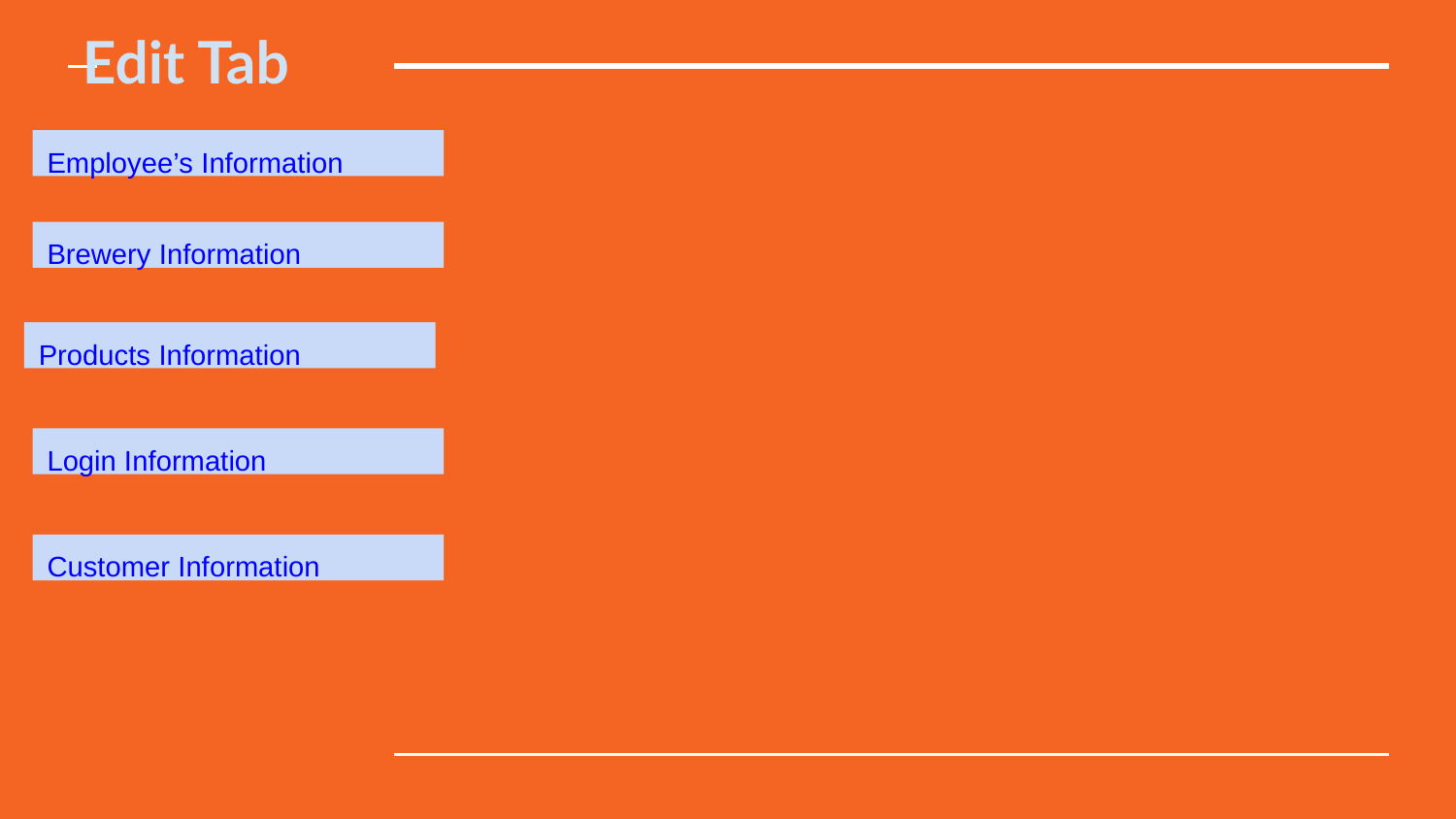

Edit Tab
Employee’s Information
Brewery Information
Products Information
Login Information
Customer Information